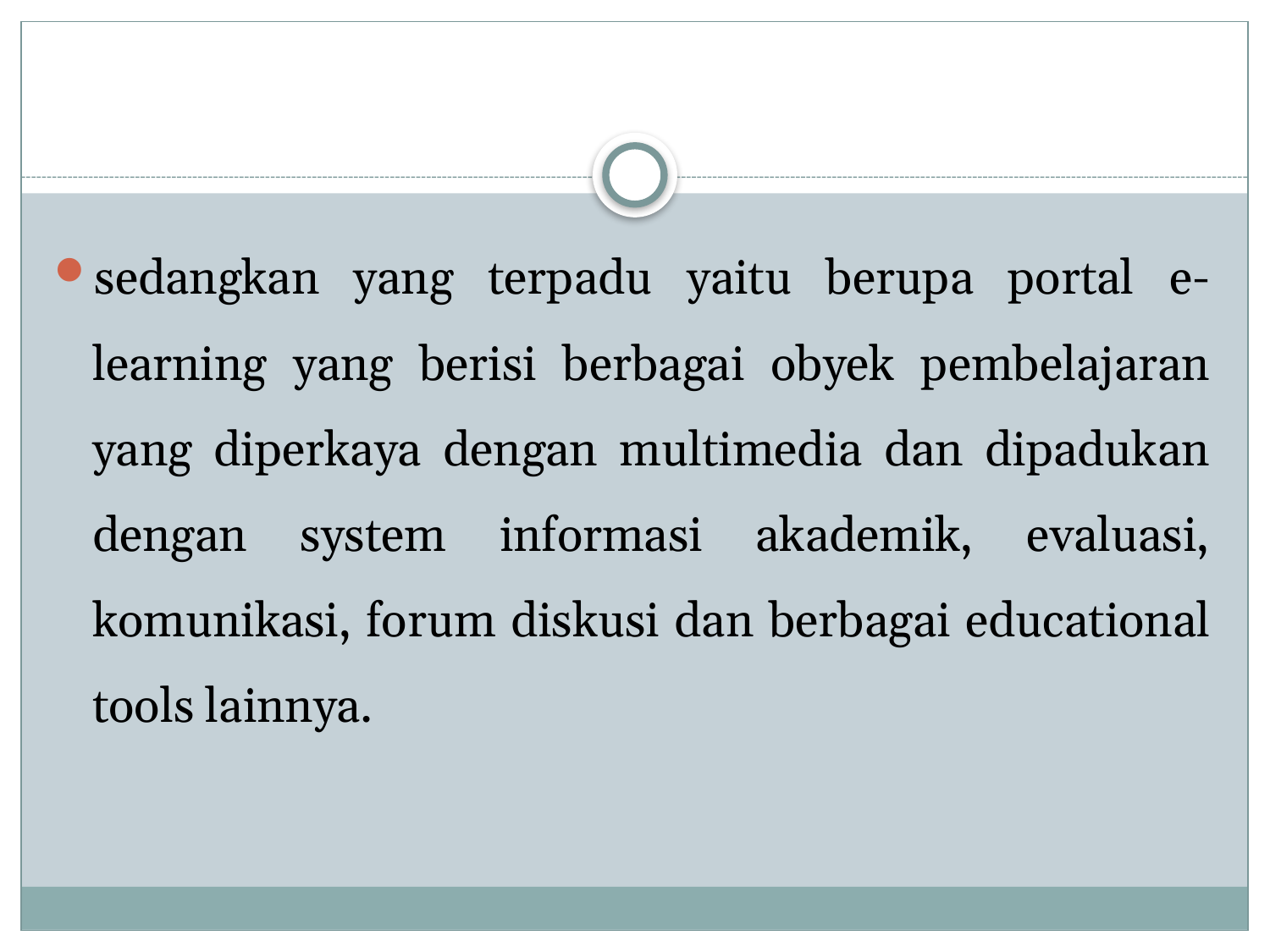

#
sedangkan yang terpadu yaitu berupa portal e-learning yang berisi berbagai obyek pembelajaran yang diperkaya dengan multimedia dan dipadukan dengan system informasi akademik, evaluasi, komunikasi, forum diskusi dan berbagai educational tools lainnya.